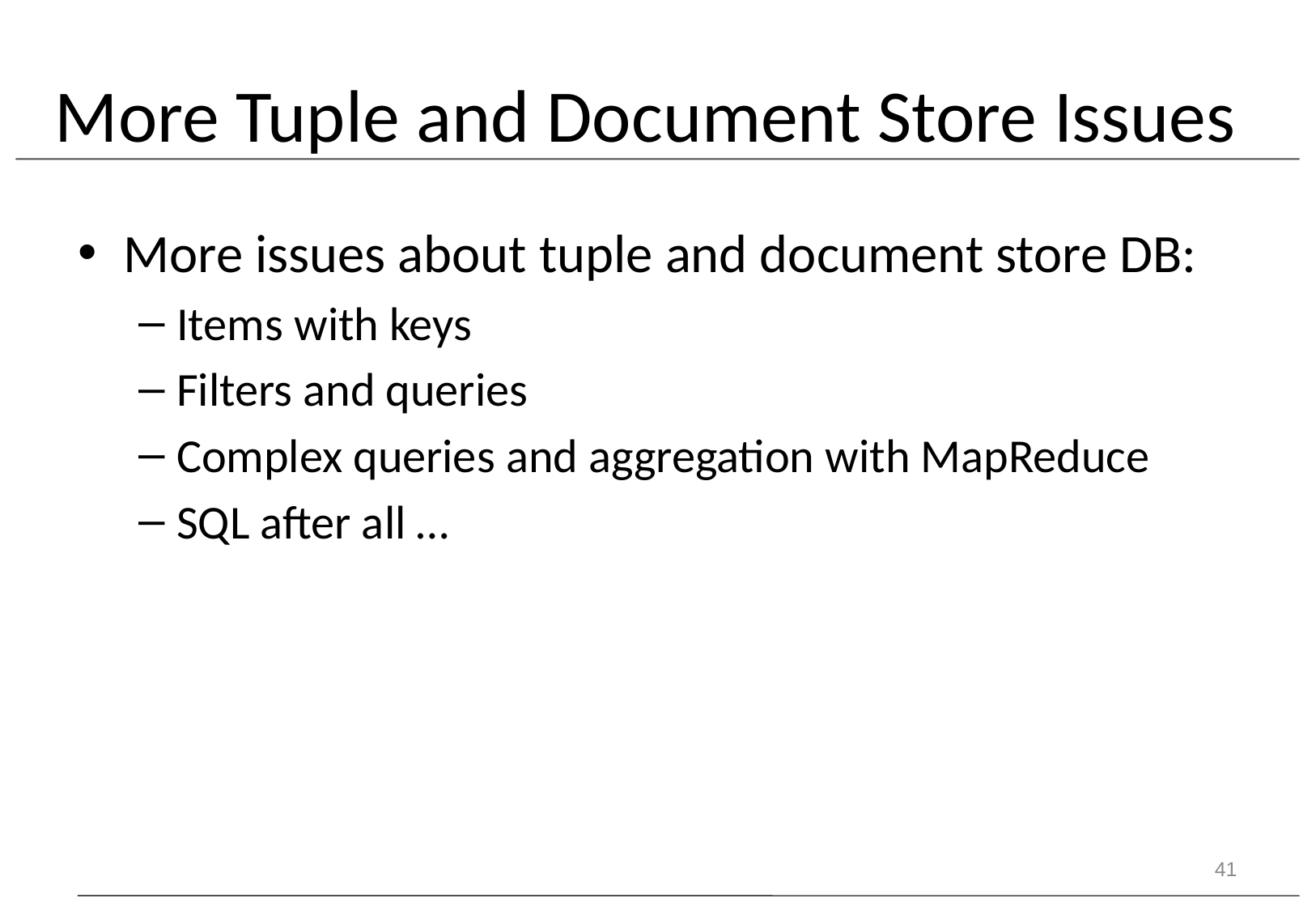

# More Tuple and Document Store Issues
More issues about tuple and document store DB:
Items with keys
Filters and queries
Complex queries and aggregation with MapReduce
SQL after all …
41